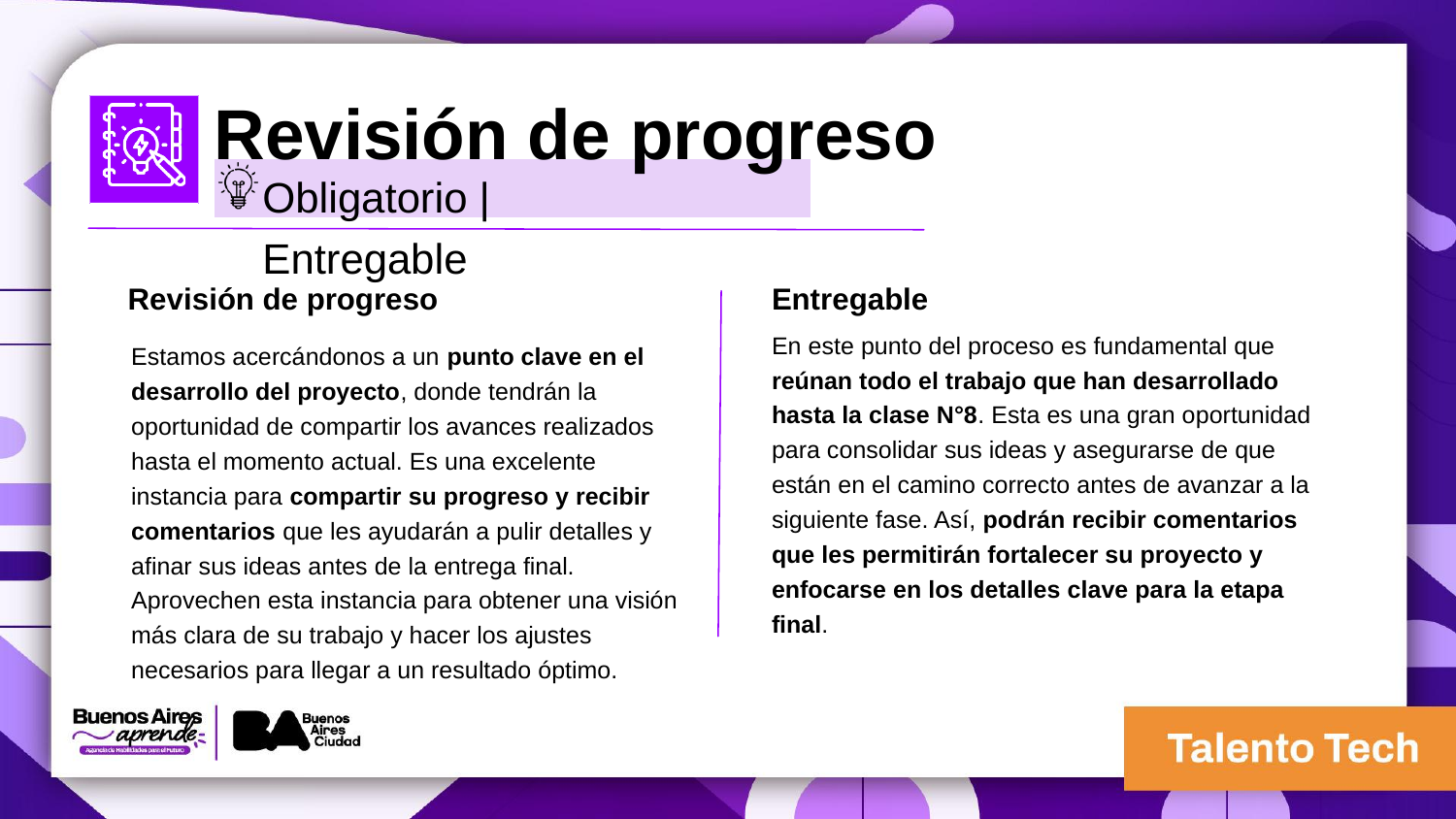

Revisión de progreso

Obligatorio | Entregable

Revisión de progreso
Entregable
En este punto del proceso es fundamental que reúnan todo el trabajo que han desarrollado hasta la clase N°8. Esta es una gran oportunidad para consolidar sus ideas y asegurarse de que están en el camino correcto antes de avanzar a la siguiente fase. Así, podrán recibir comentarios que les permitirán fortalecer su proyecto y enfocarse en los detalles clave para la etapa final.
Estamos acercándonos a un punto clave en el desarrollo del proyecto, donde tendrán la oportunidad de compartir los avances realizados hasta el momento actual. Es una excelente instancia para compartir su progreso y recibir comentarios que les ayudarán a pulir detalles y afinar sus ideas antes de la entrega final.
Aprovechen esta instancia para obtener una visión más clara de su trabajo y hacer los ajustes necesarios para llegar a un resultado óptimo.